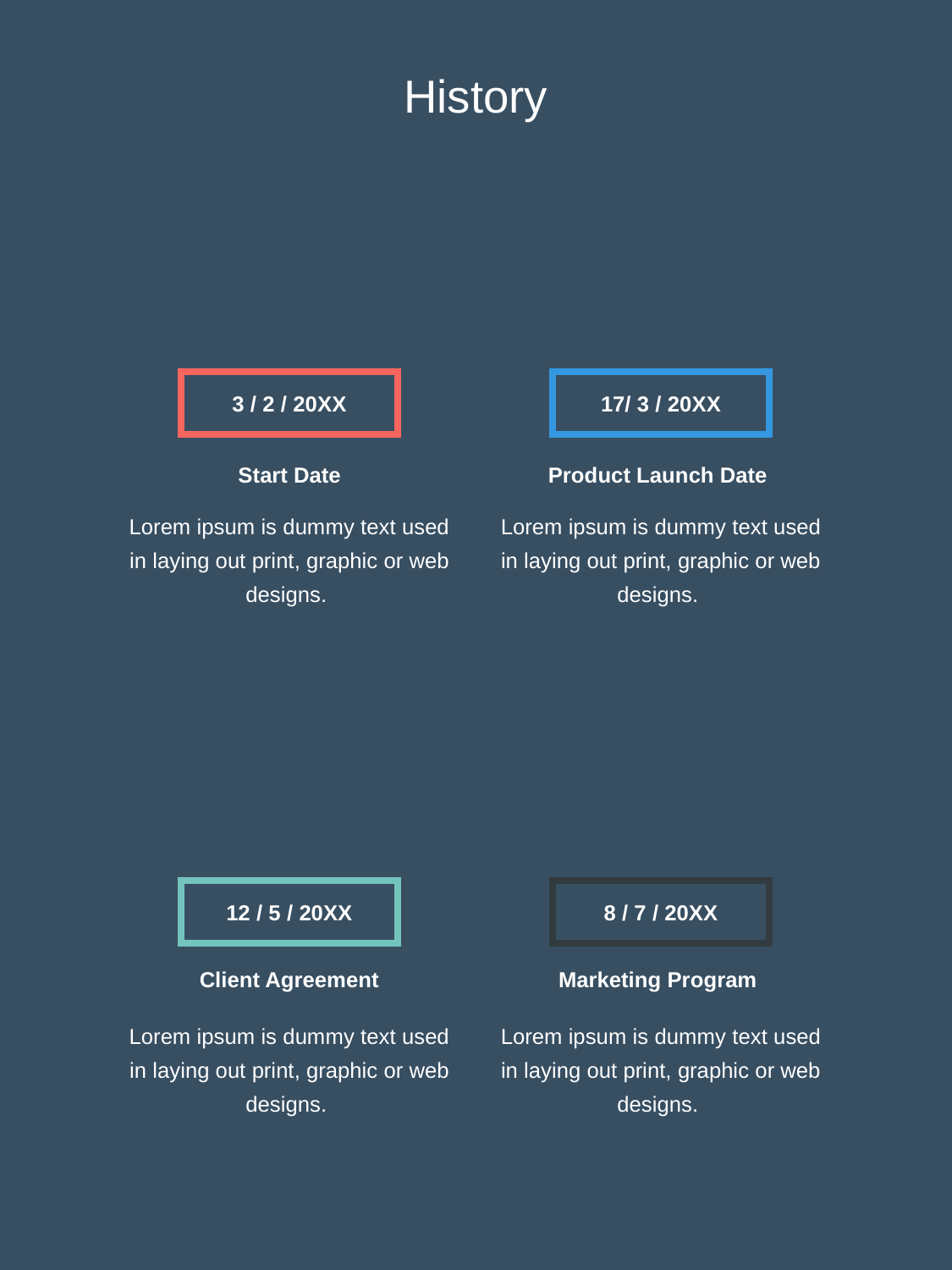

History

3 / 2 / 20xx
17/ 3 / 20xx
Start Date
Product Launch Date
Lorem ipsum is dummy text used in laying out print, graphic or web designs.
Lorem ipsum is dummy text used in laying out print, graphic or web designs.

12 / 5 / 20xx
8 / 7 / 20xx
Client Agreement
Marketing Program
Lorem ipsum is dummy text used in laying out print, graphic or web designs.
Lorem ipsum is dummy text used in laying out print, graphic or web designs.